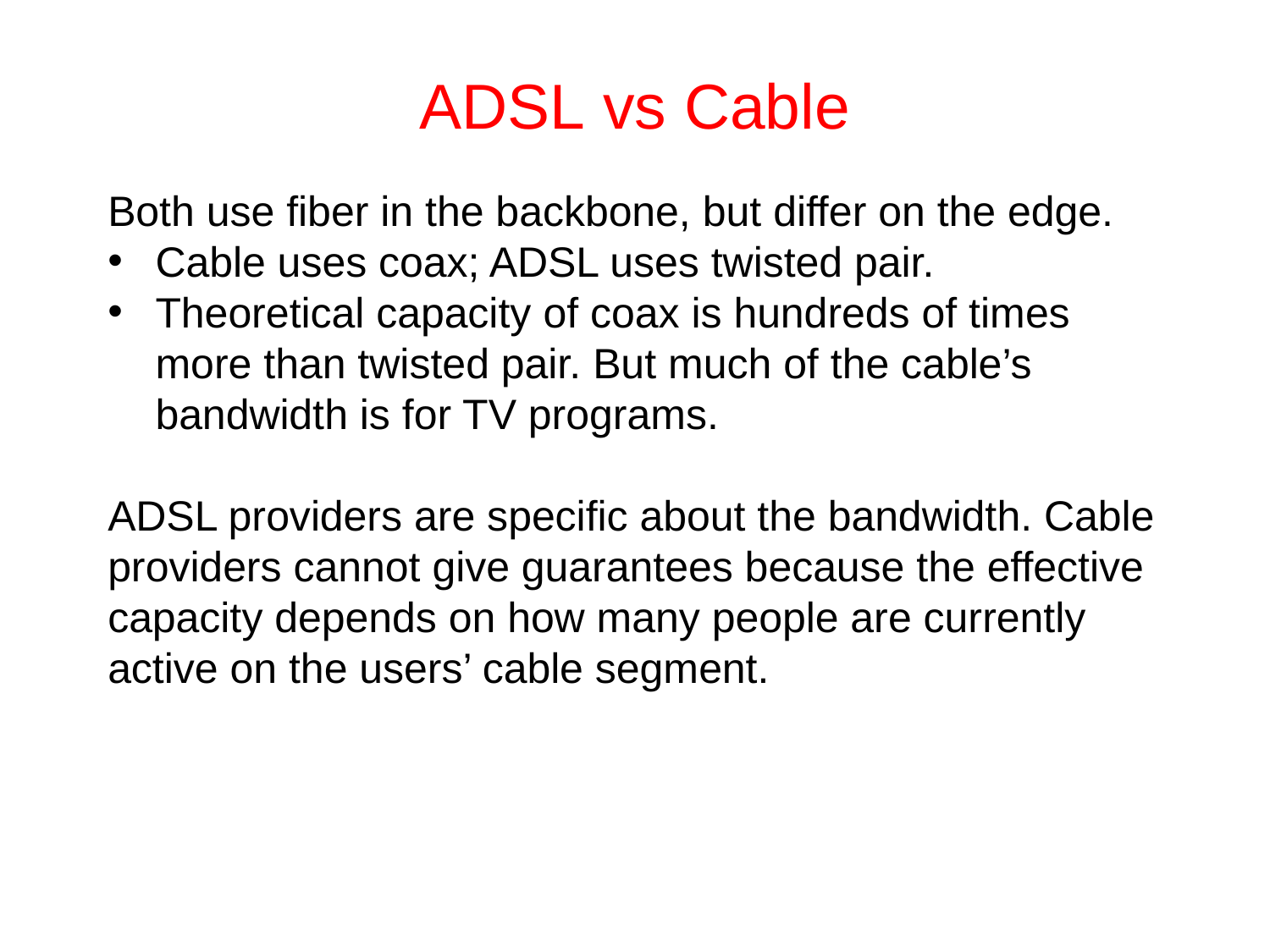

# ADSL vs Cable
Both use fiber in the backbone, but differ on the edge.
Cable uses coax; ADSL uses twisted pair.
Theoretical capacity of coax is hundreds of times more than twisted pair. But much of the cable’s bandwidth is for TV programs.

ADSL providers are specific about the bandwidth. Cable providers cannot give guarantees because the effective capacity depends on how many people are currently active on the users’ cable segment.